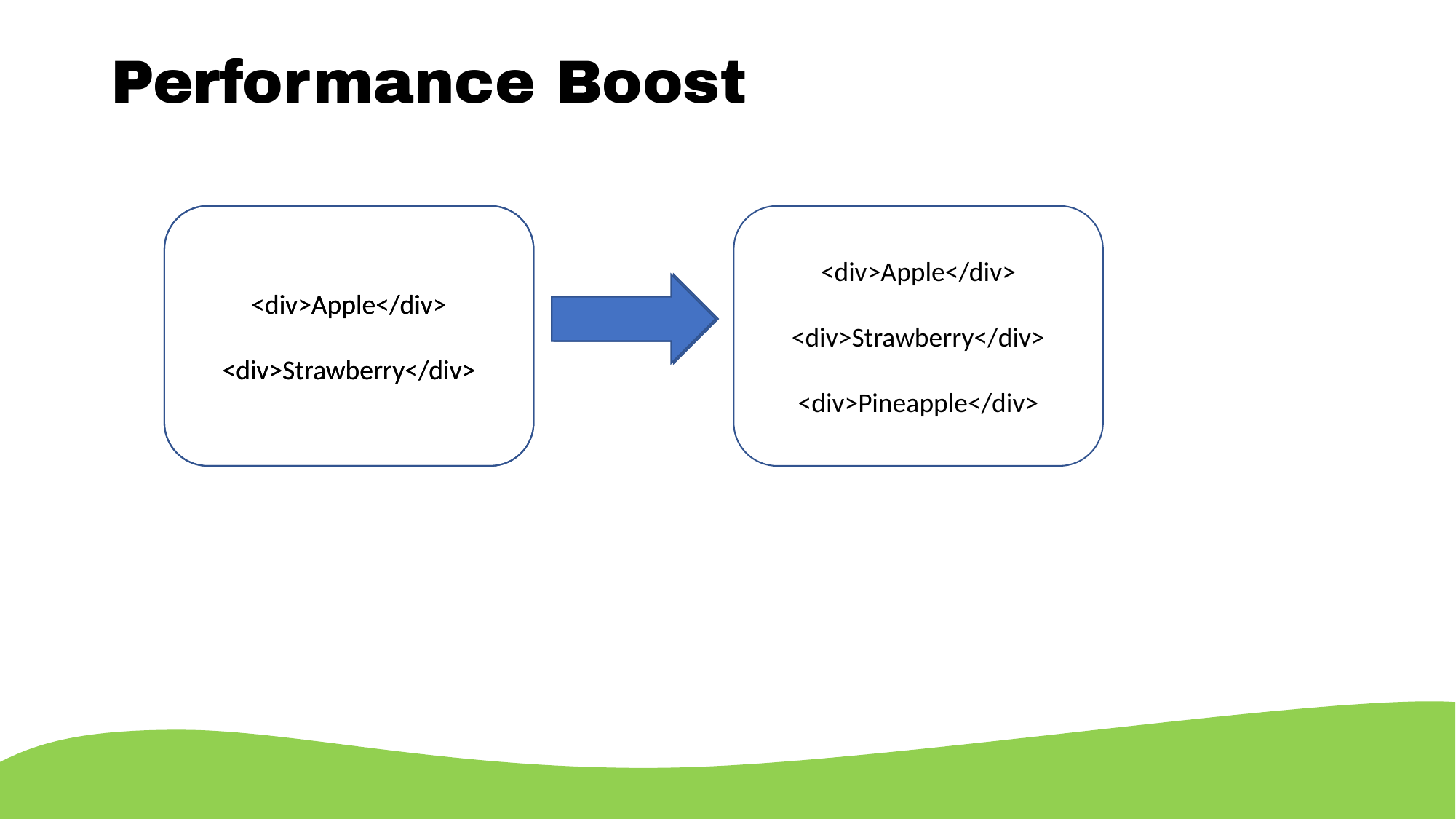

# Performance Boost
<div>Apple</div>

<div>Strawberry</div>
<div>Apple</div>

<div>Strawberry</div>
<div>Apple</div>

<div>Strawberry</div>

<div>Pineapple</div>